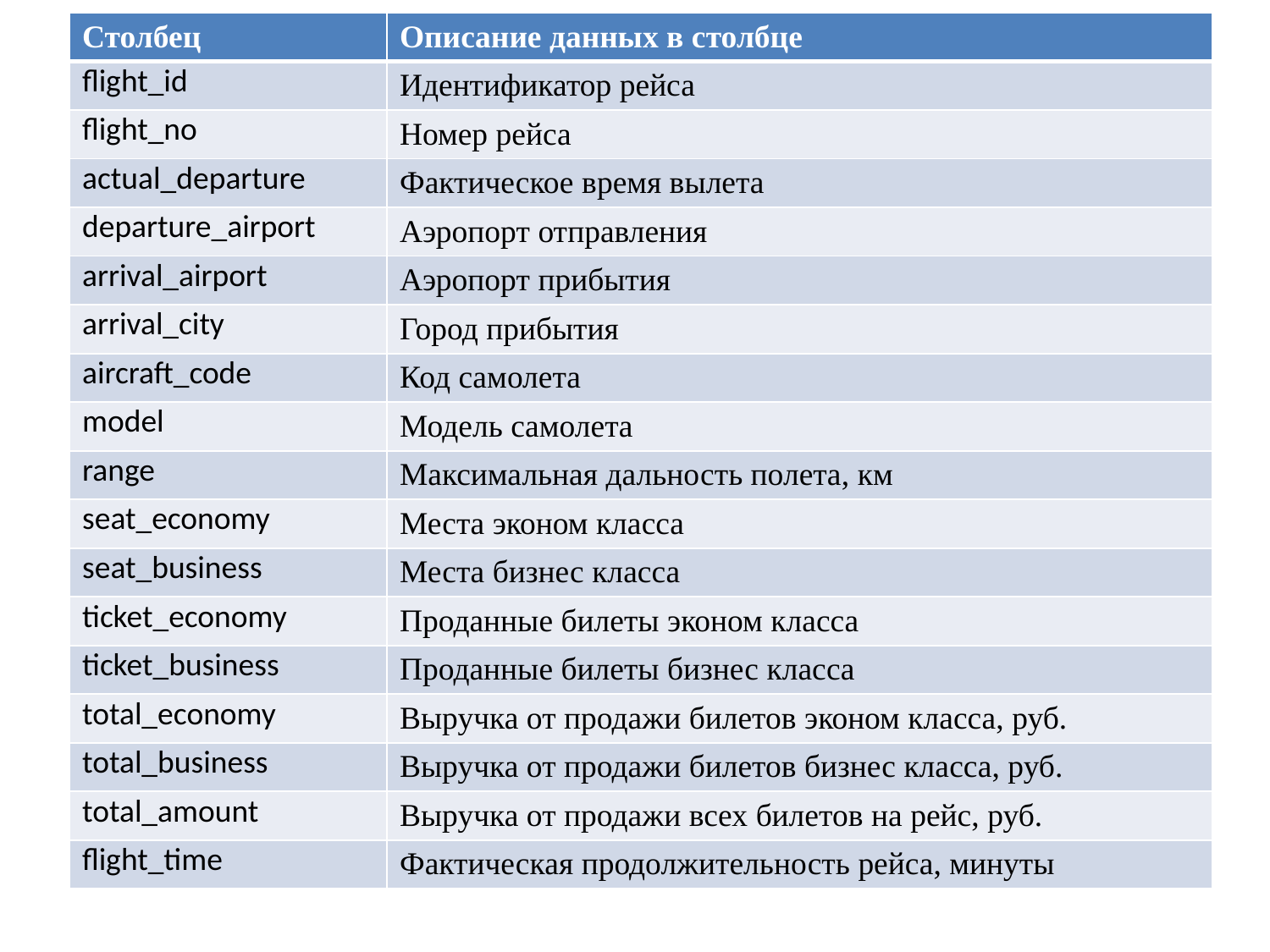

| Столбец | Описание данных в столбце |
| --- | --- |
| flight\_id | Идентификатор рейса |
| flight\_no | Номер рейса |
| actual\_departure | Фактическое время вылета |
| departure\_airport | Аэропорт отправления |
| arrival\_airport | Аэропорт прибытия |
| arrival\_city | Город прибытия |
| aircraft\_code | Код самолета |
| model | Модель самолета |
| range | Максимальная дальность полета, км |
| seat\_economy | Места эконом класса |
| seat\_business | Места бизнес класса |
| ticket\_economy | Проданные билеты эконом класса |
| ticket\_business | Проданные билеты бизнес класса |
| total\_economy | Выручка от продажи билетов эконом класса, руб. |
| total\_business | Выручка от продажи билетов бизнес класса, руб. |
| total\_amount | Выручка от продажи всех билетов на рейс, руб. |
| flight\_time | Фактическая продолжительность рейса, минуты |
# Структура датасета